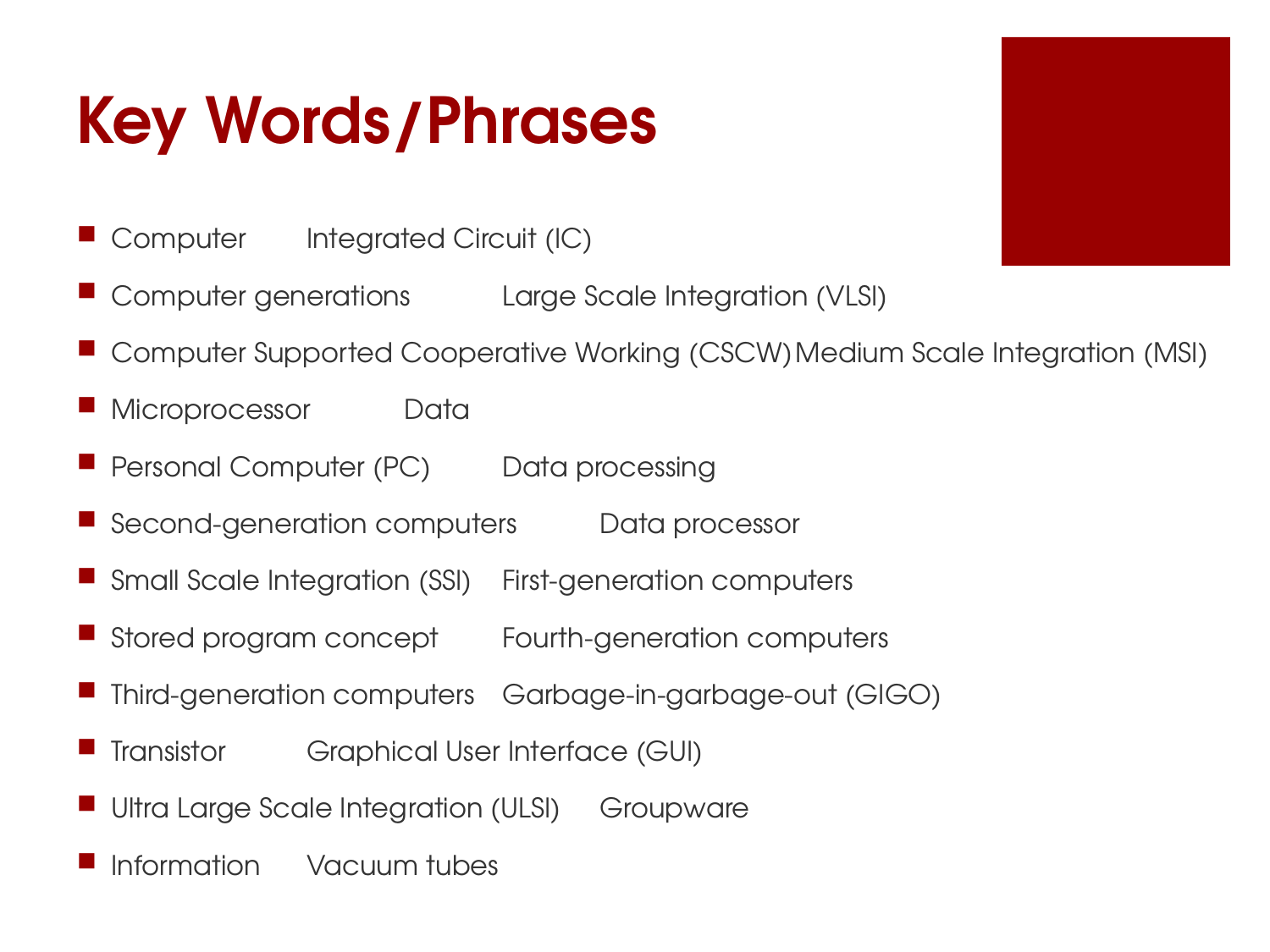

# Key Words/Phrases
Computer				Integrated Circuit (IC)
Computer generations				Large Scale Integration (VLSI)
Computer Supported Cooperative Working (CSCW)	Medium Scale Integration (MSI)
Microprocessor				Data
Personal Computer (PC) 			Data processing
Second-generation computers		Data processor
Small Scale Integration (SSI)			First-generation computers
Stored program concept			Fourth-generation computers
Third-generation computers			Garbage-in-garbage-out (GIGO)
Transistor				Graphical User Interface (GUI)
Ultra Large Scale Integration (ULSI) 		Groupware
Information				Vacuum tubes